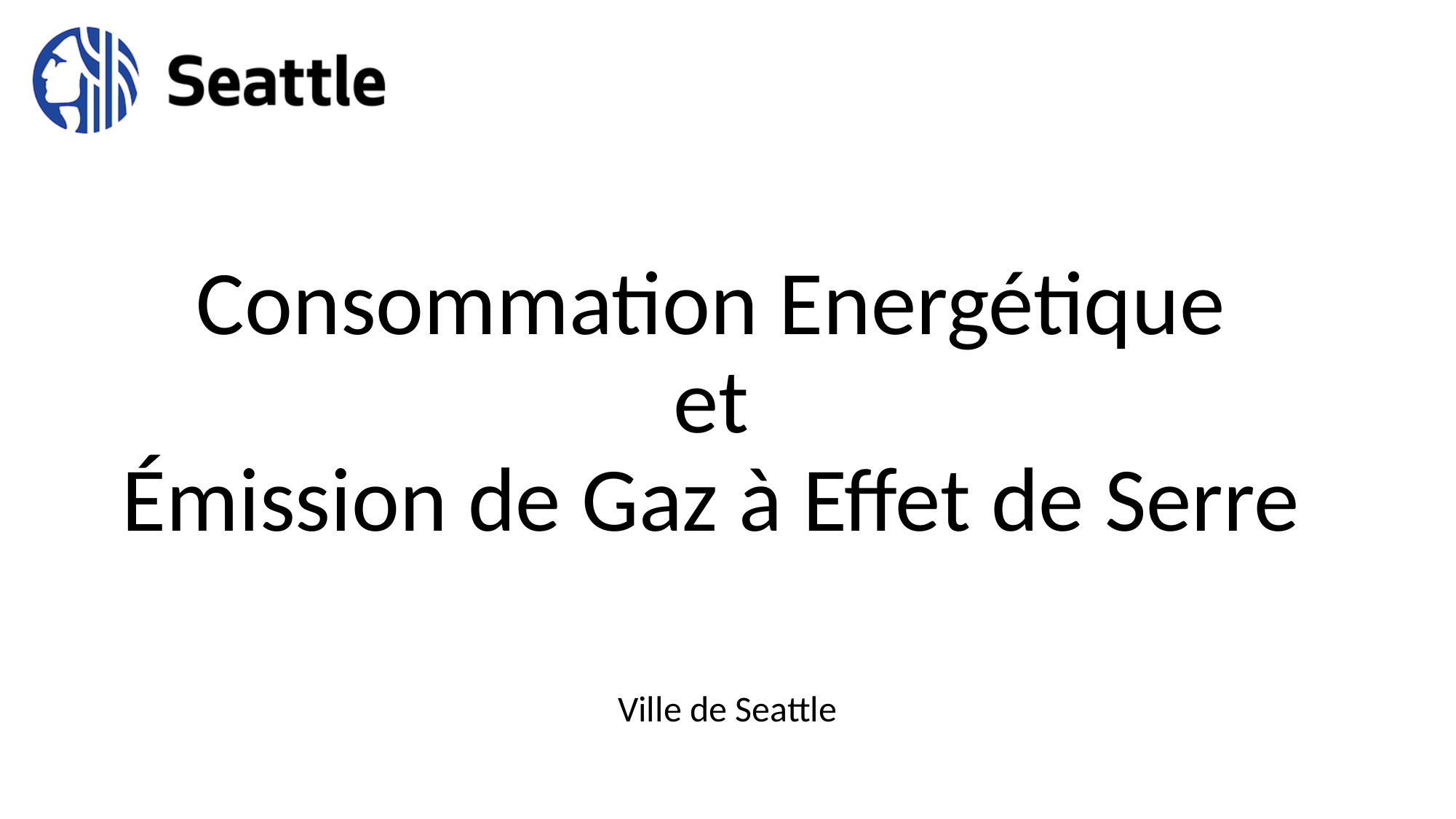

# Consommation Energétique et Émission de Gaz à Effet de Serre
Ville de Seattle